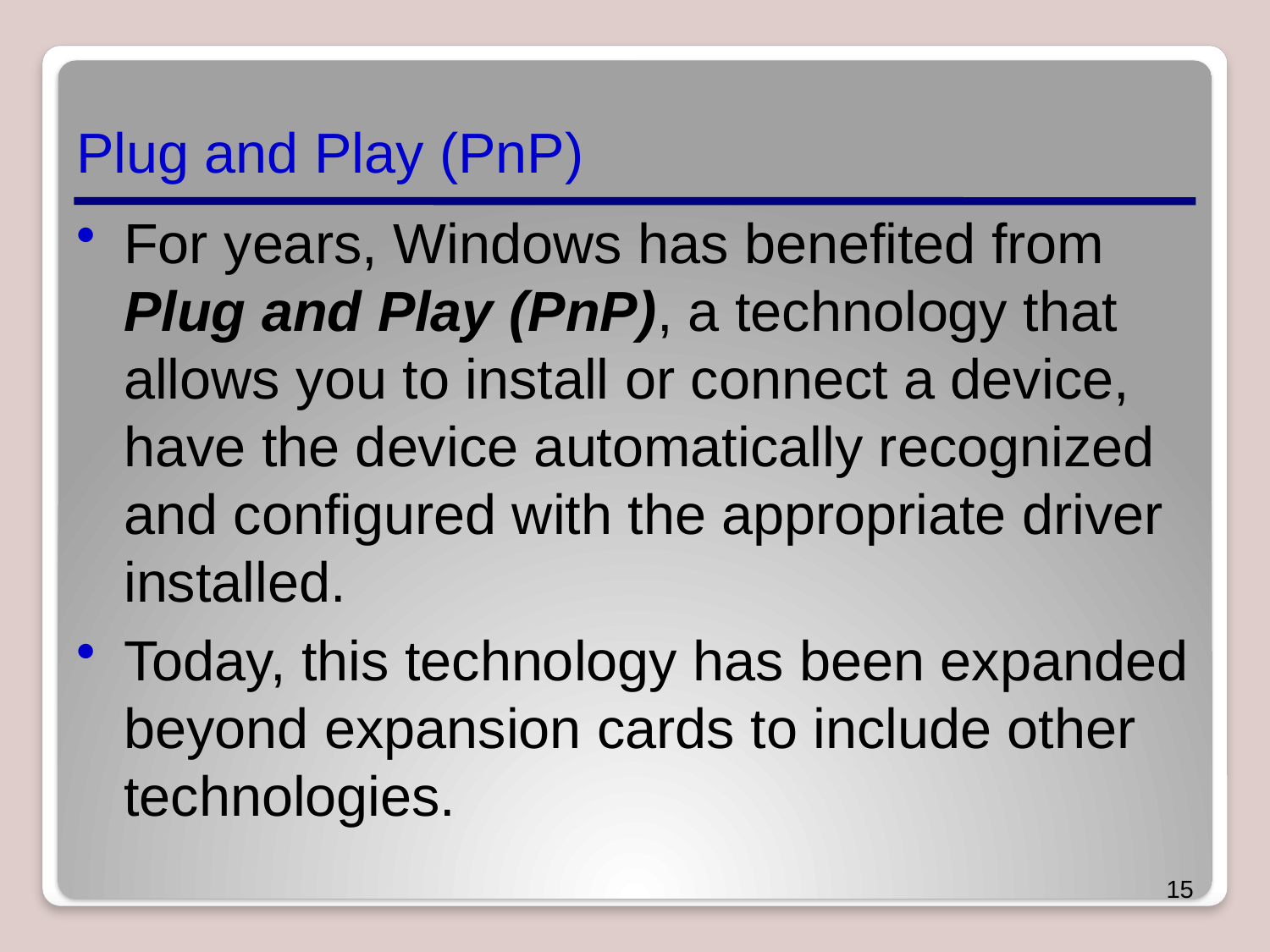

# Plug and Play (PnP)
For years, Windows has benefited from Plug and Play (PnP), a technology that allows you to install or connect a device, have the device automatically recognized and configured with the appropriate driver installed.
Today, this technology has been expanded beyond expansion cards to include other technologies.

15